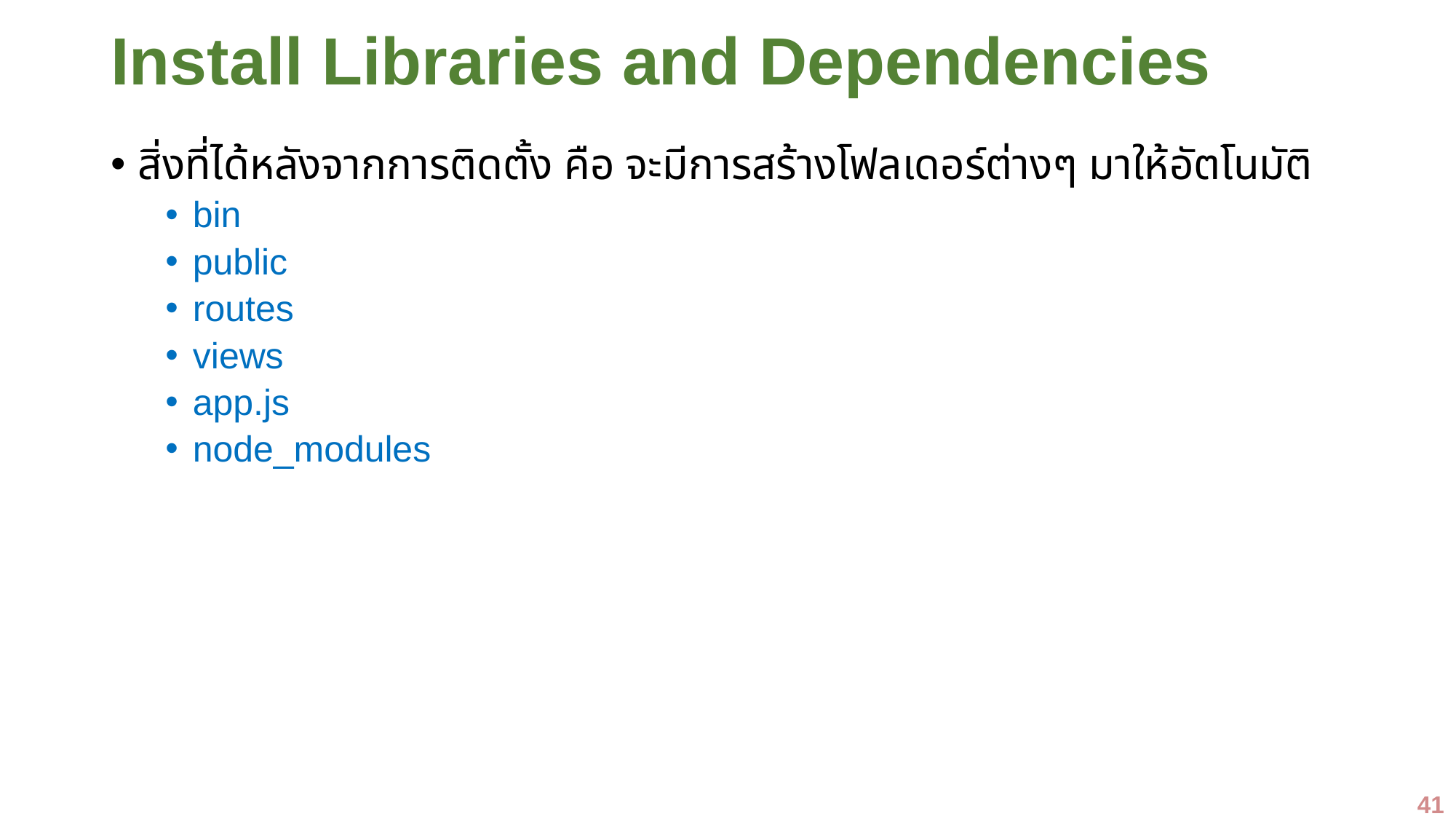

# Install Libraries and Dependencies
สิ่งที่ได้หลังจากการติดตั้ง คือ จะมีการสร้างโฟลเดอร์ต่างๆ มาให้อัตโนมัติ
bin
public
routes
views
app.js
node_modules
41